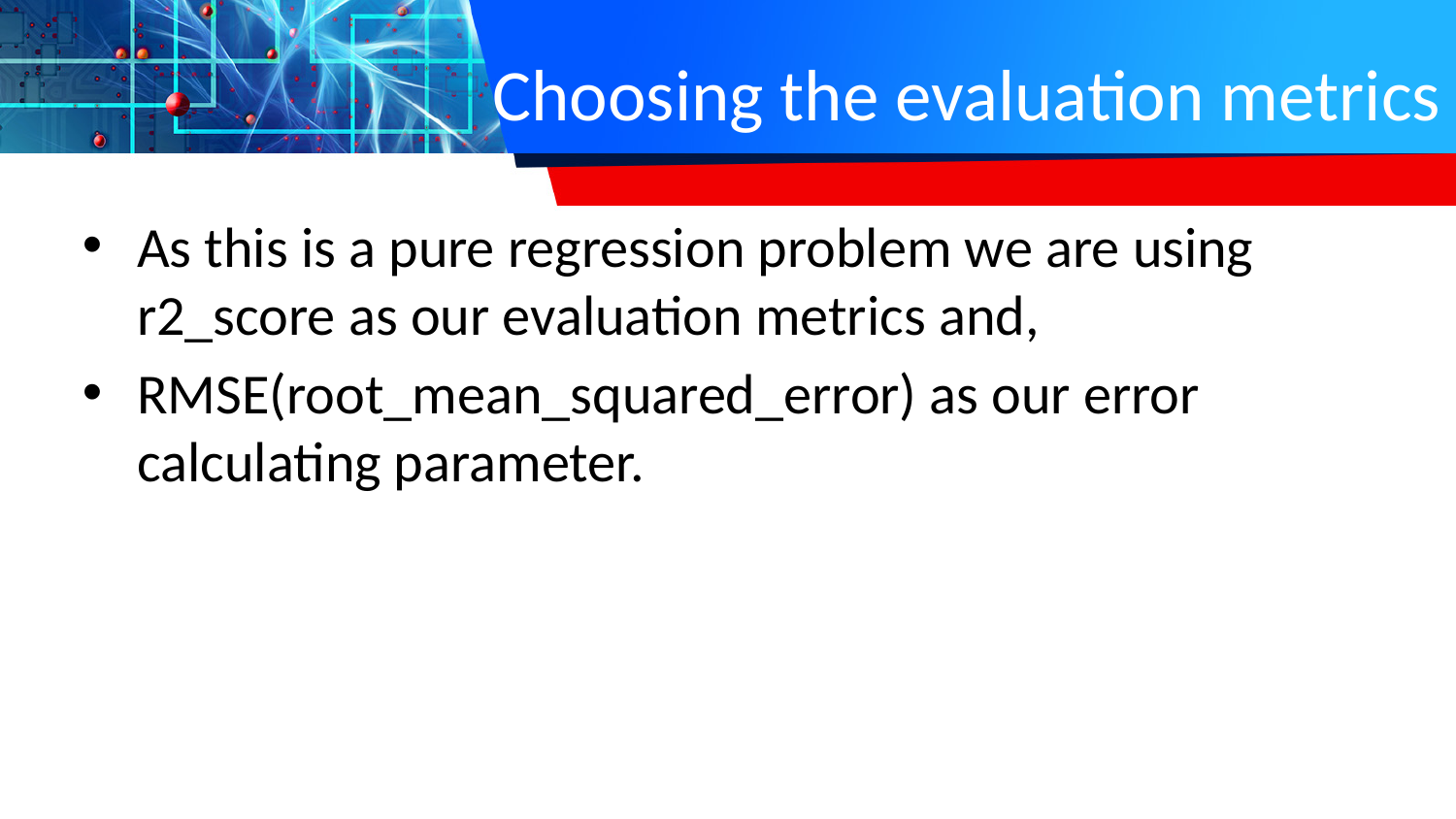

# Choosing the evaluation metrics
As this is a pure regression problem we are using r2_score as our evaluation metrics and,
RMSE(root_mean_squared_error) as our error calculating parameter.